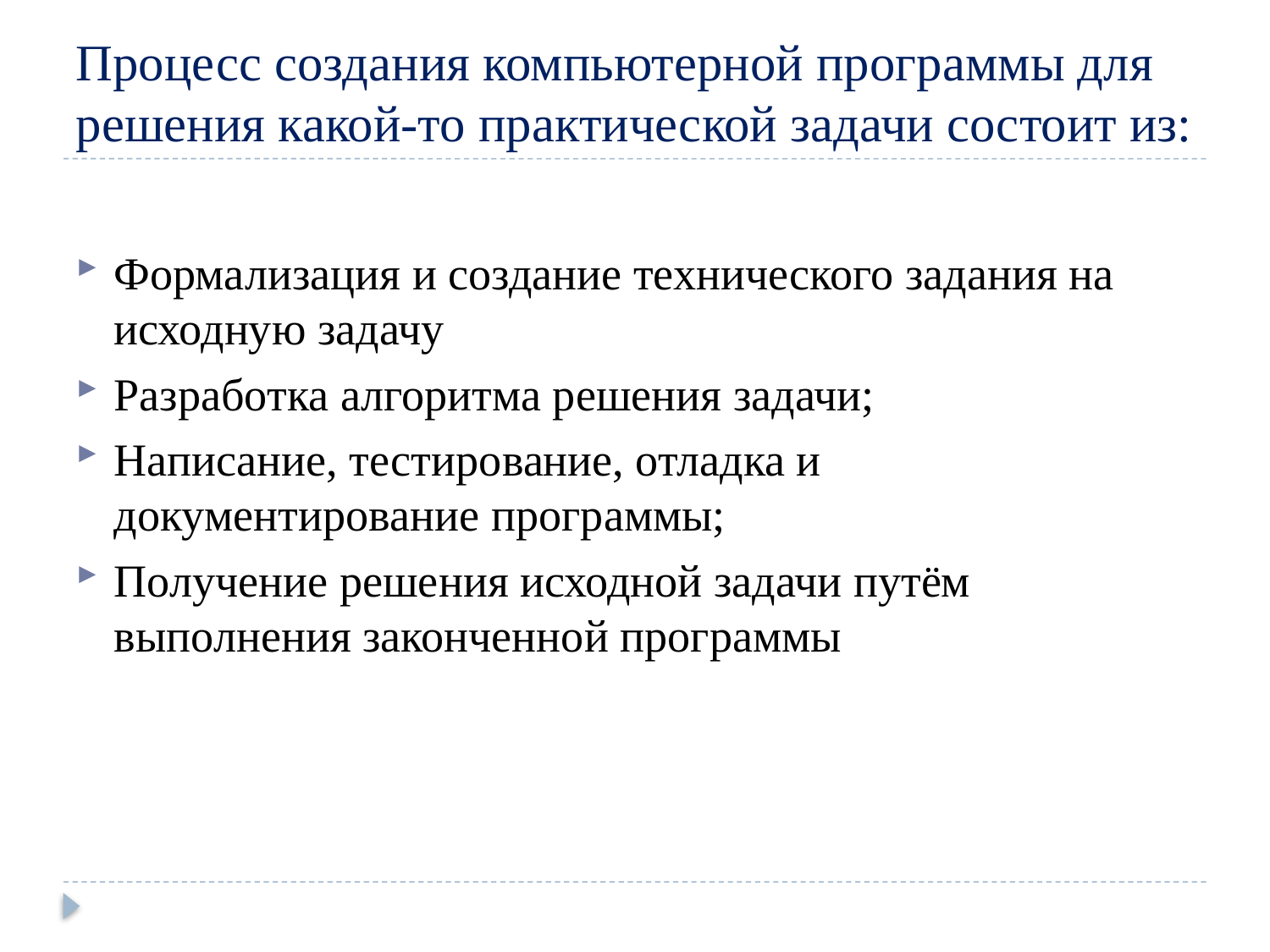

# Процесс создания компьютерной программы для решения какой-то практической задачи состоит из:
Формализация и создание технического задания на исходную задачу
Разработка алгоритма решения задачи;
Написание, тестирование, отладка и документирование программы;
Получение решения исходной задачи путём выполнения законченной программы